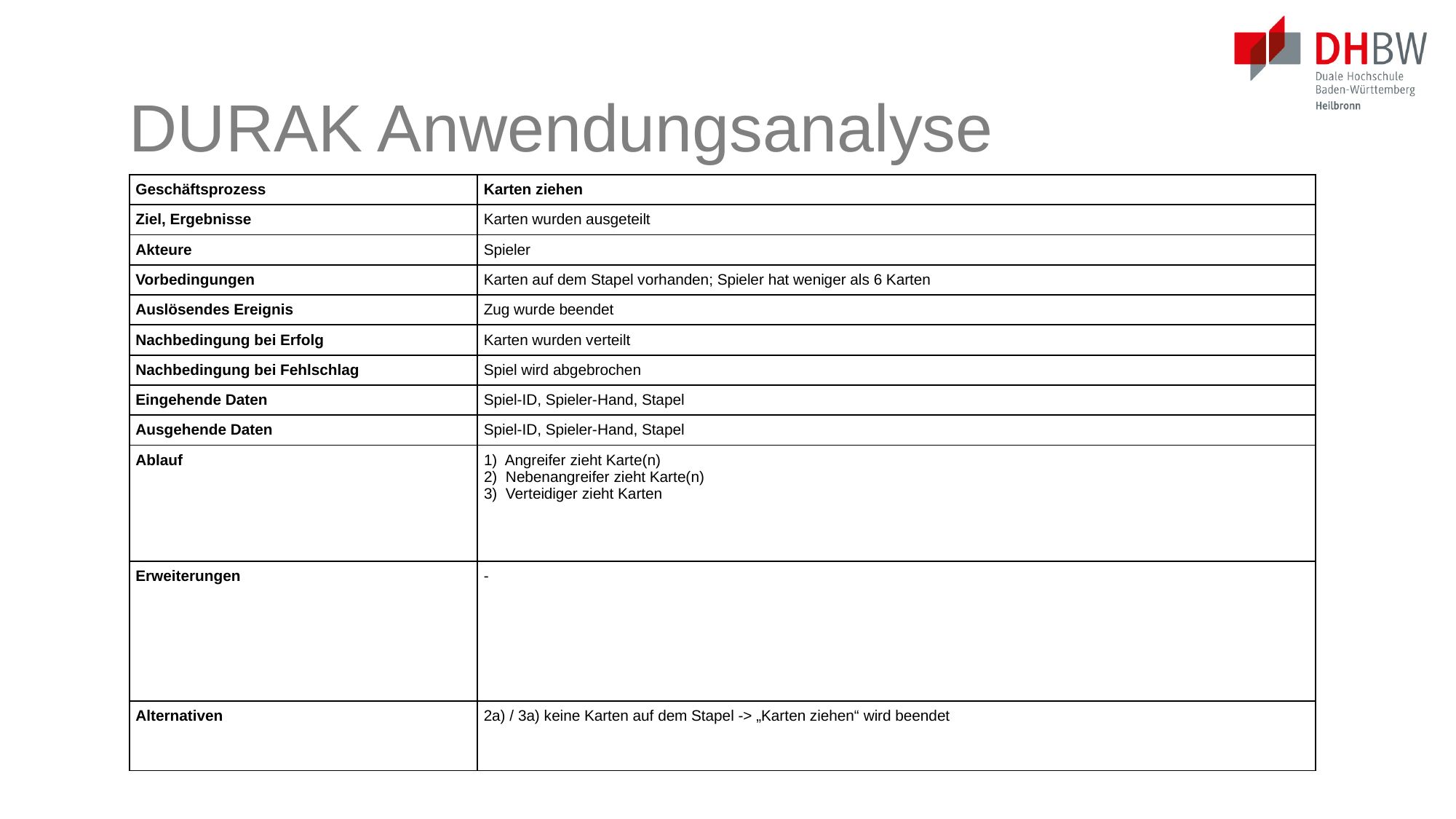

DURAK Anwendungsanalyse
| Geschäftsprozess | Karten ziehen |
| --- | --- |
| Ziel, Ergebnisse | Karten wurden ausgeteilt |
| Akteure | Spieler |
| Vorbedingungen | Karten auf dem Stapel vorhanden; Spieler hat weniger als 6 Karten |
| Auslösendes Ereignis | Zug wurde beendet |
| Nachbedingung bei Erfolg | Karten wurden verteilt |
| Nachbedingung bei Fehlschlag | Spiel wird abgebrochen |
| Eingehende Daten | Spiel-ID, Spieler-Hand, Stapel |
| Ausgehende Daten | Spiel-ID, Spieler-Hand, Stapel |
| Ablauf | 1) Angreifer zieht Karte(n) 2) Nebenangreifer zieht Karte(n) 3) Verteidiger zieht Karten |
| Erweiterungen | - |
| Alternativen | 2a) / 3a) keine Karten auf dem Stapel -> „Karten ziehen“ wird beendet |